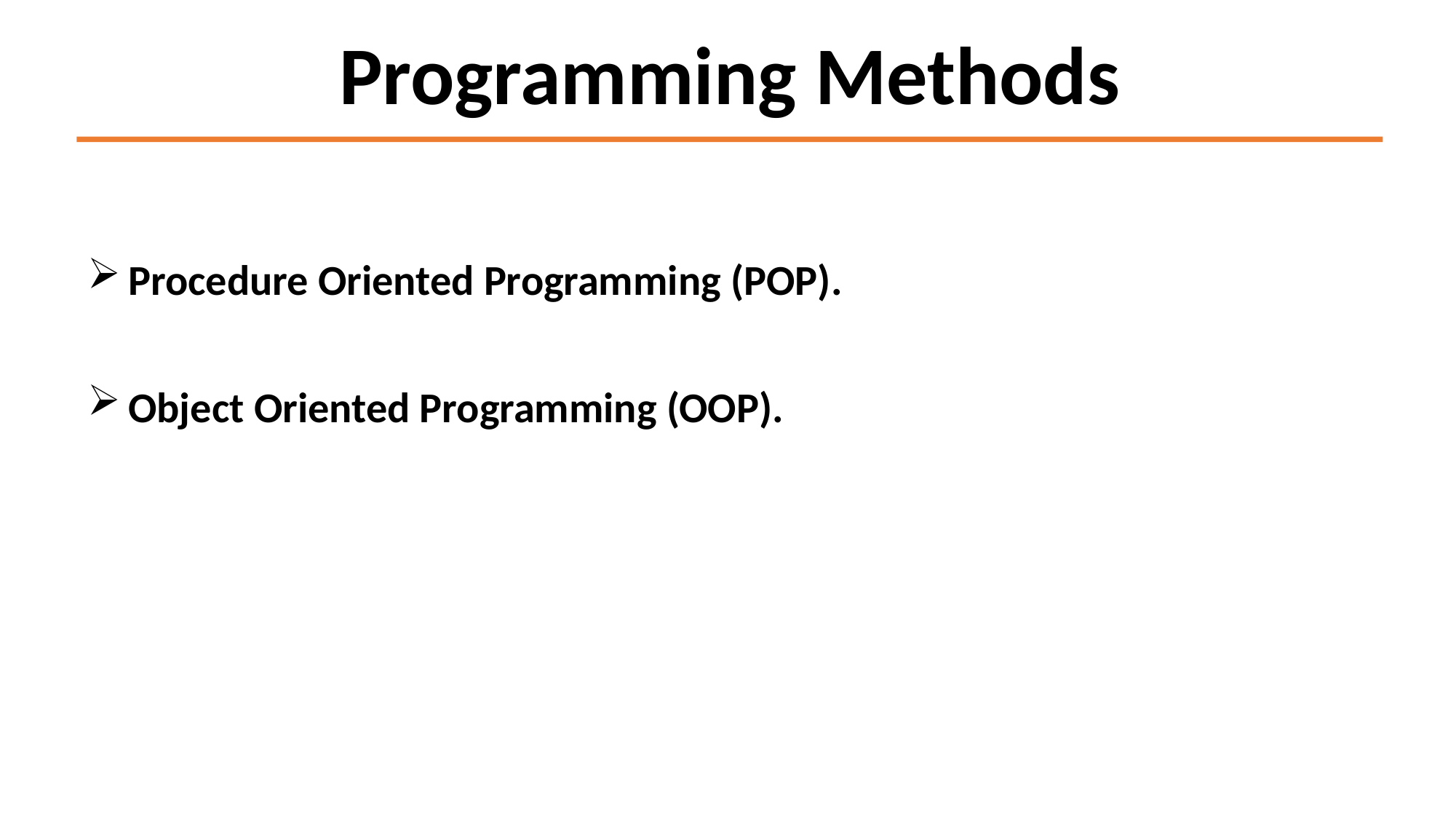

Programming Methods

Procedure Oriented Programming (POP).
Object Oriented Programming (OOP).